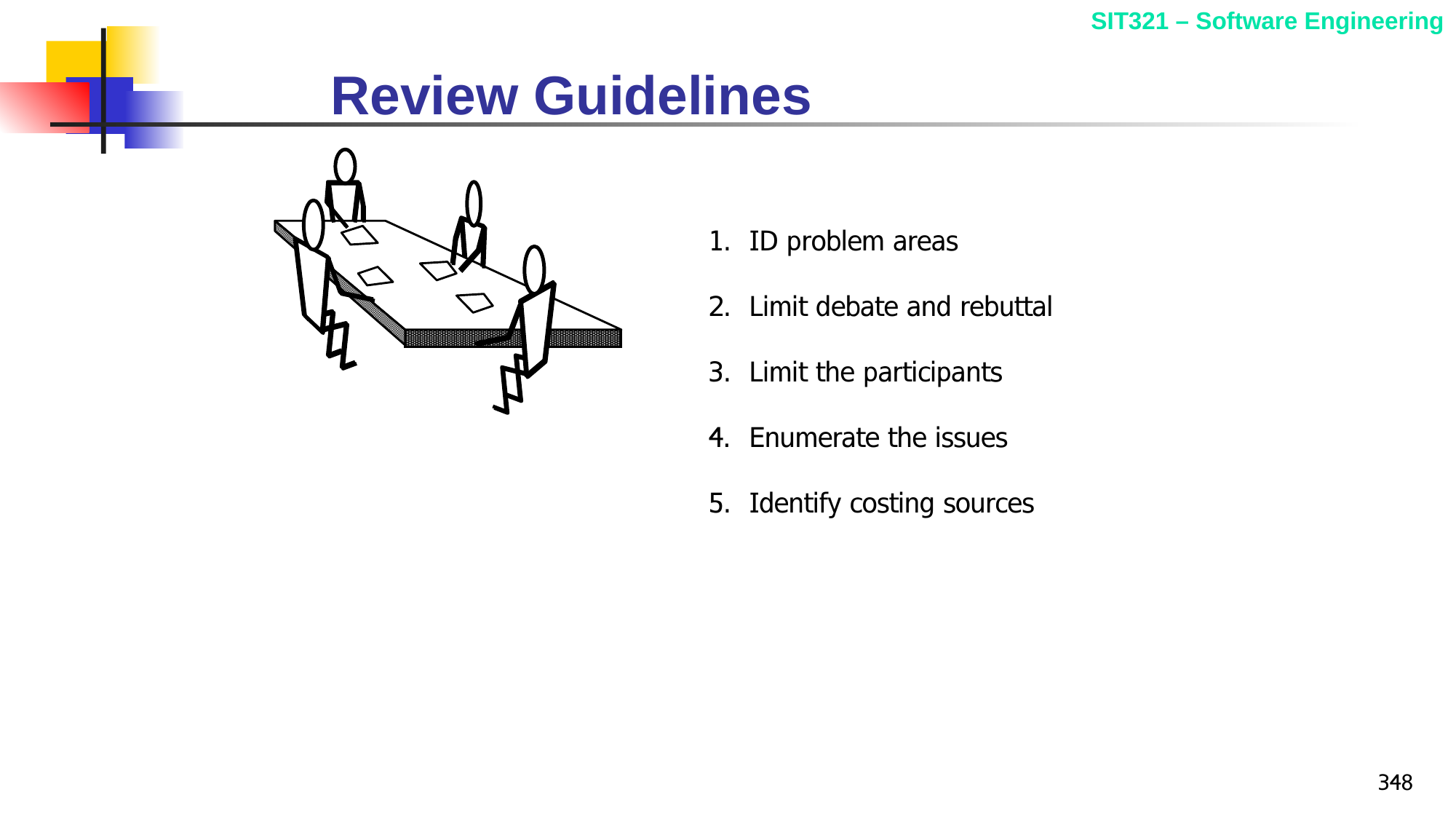

# Review Guidelines

ID problem areas
Limit debate and rebuttal
Limit the participants
Enumerate the issues
Identify costing sources
348